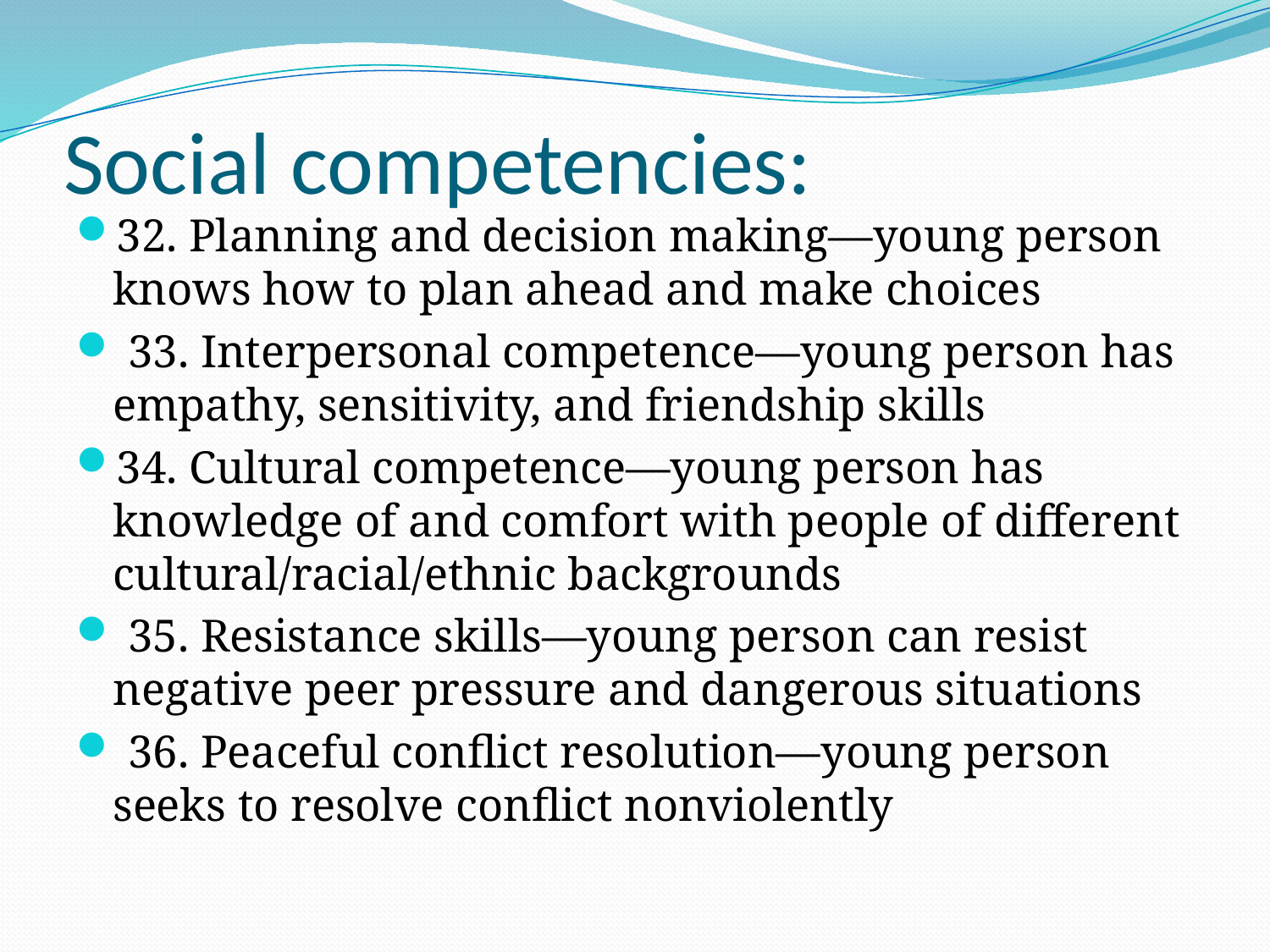

# Social competencies:
32. Planning and decision making—young person knows how to plan ahead and make choices
 33. Interpersonal competence—young person has empathy, sensitivity, and friendship skills
34. Cultural competence—young person has knowledge of and comfort with people of different cultural/racial/ethnic backgrounds
 35. Resistance skills—young person can resist negative peer pressure and dangerous situations
 36. Peaceful conflict resolution—young person seeks to resolve conflict nonviolently